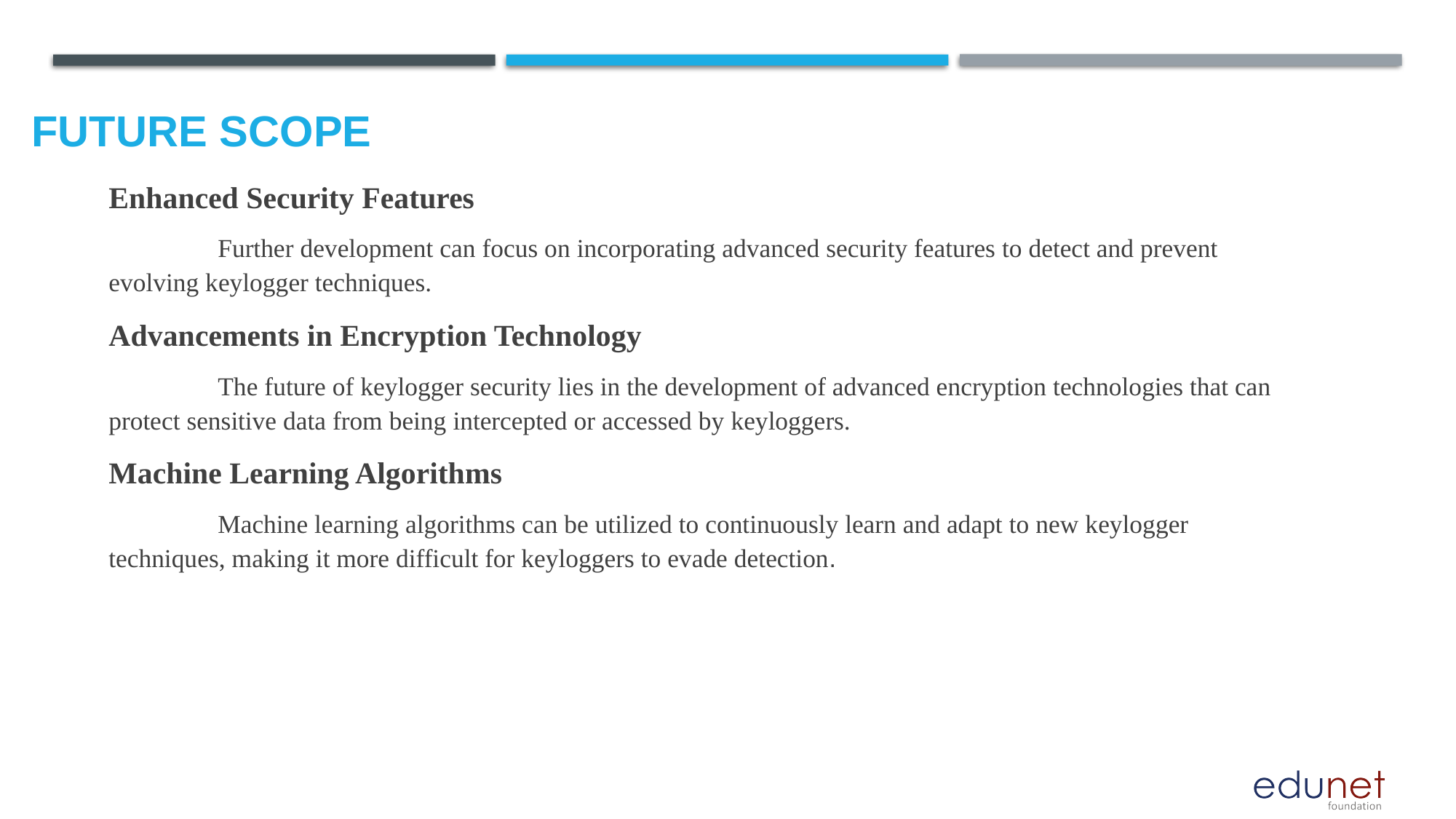

Future scope
Enhanced Security Features
	Further development can focus on incorporating advanced security features to detect and prevent evolving keylogger techniques.
Advancements in Encryption Technology
	The future of keylogger security lies in the development of advanced encryption technologies that can protect sensitive data from being intercepted or accessed by keyloggers.
Machine Learning Algorithms
	Machine learning algorithms can be utilized to continuously learn and adapt to new keylogger techniques, making it more difficult for keyloggers to evade detection.